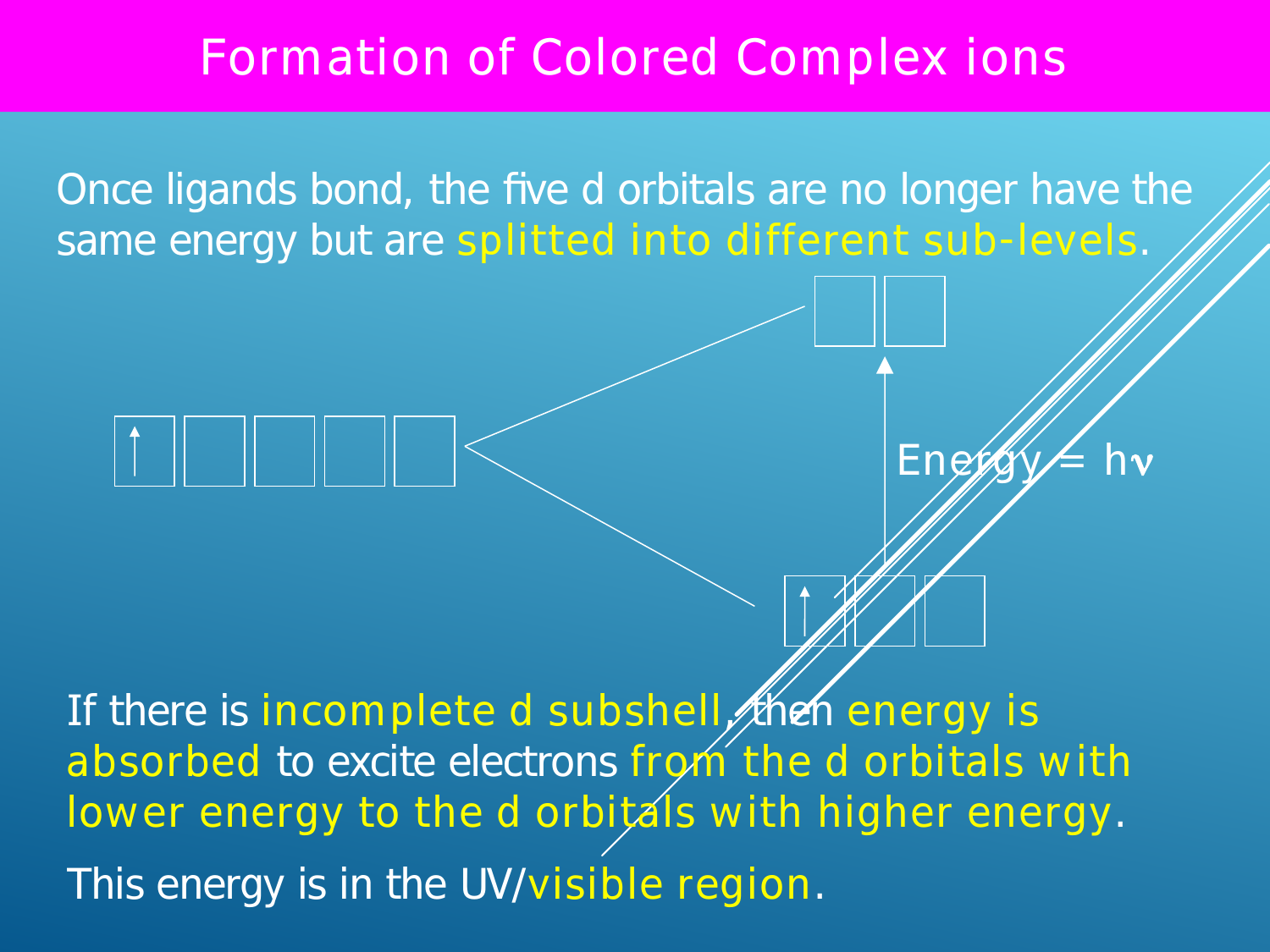

Formation of Colored Complex ions

Once ligands bond, the five d orbitals are no longer have the same energy but are splitted into different sub-levels.

Energy = hν

If there is incomplete d subshell, then energy is absorbed to excite electrons from the d orbitals with lower energy to the d orbitals with higher energy.
This energy is in the UV/visible region.